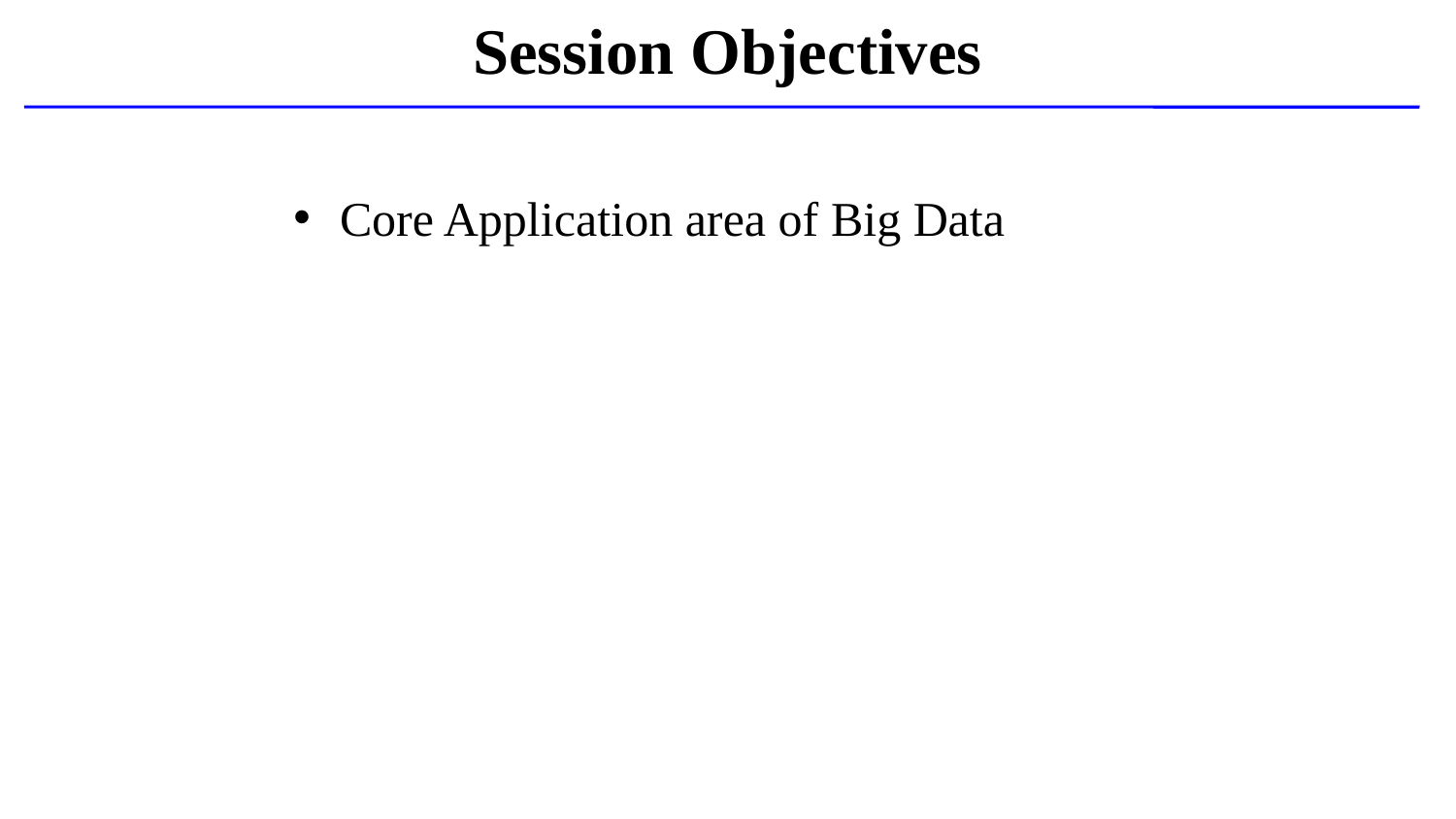

# Session Objectives

Core Application area of Big Data